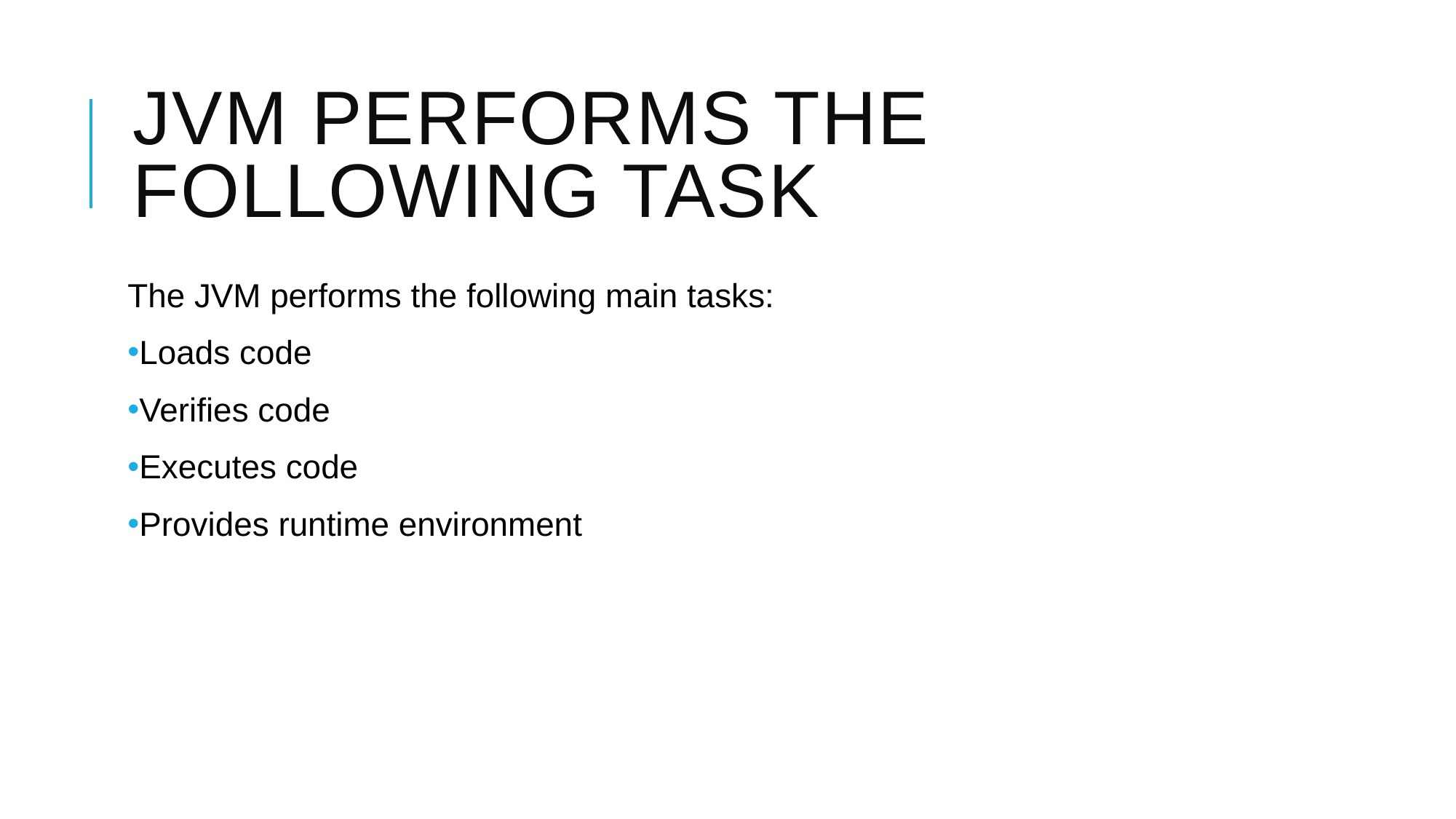

# JVM performs the following task
The JVM performs the following main tasks:
Loads code
Verifies code
Executes code
Provides runtime environment